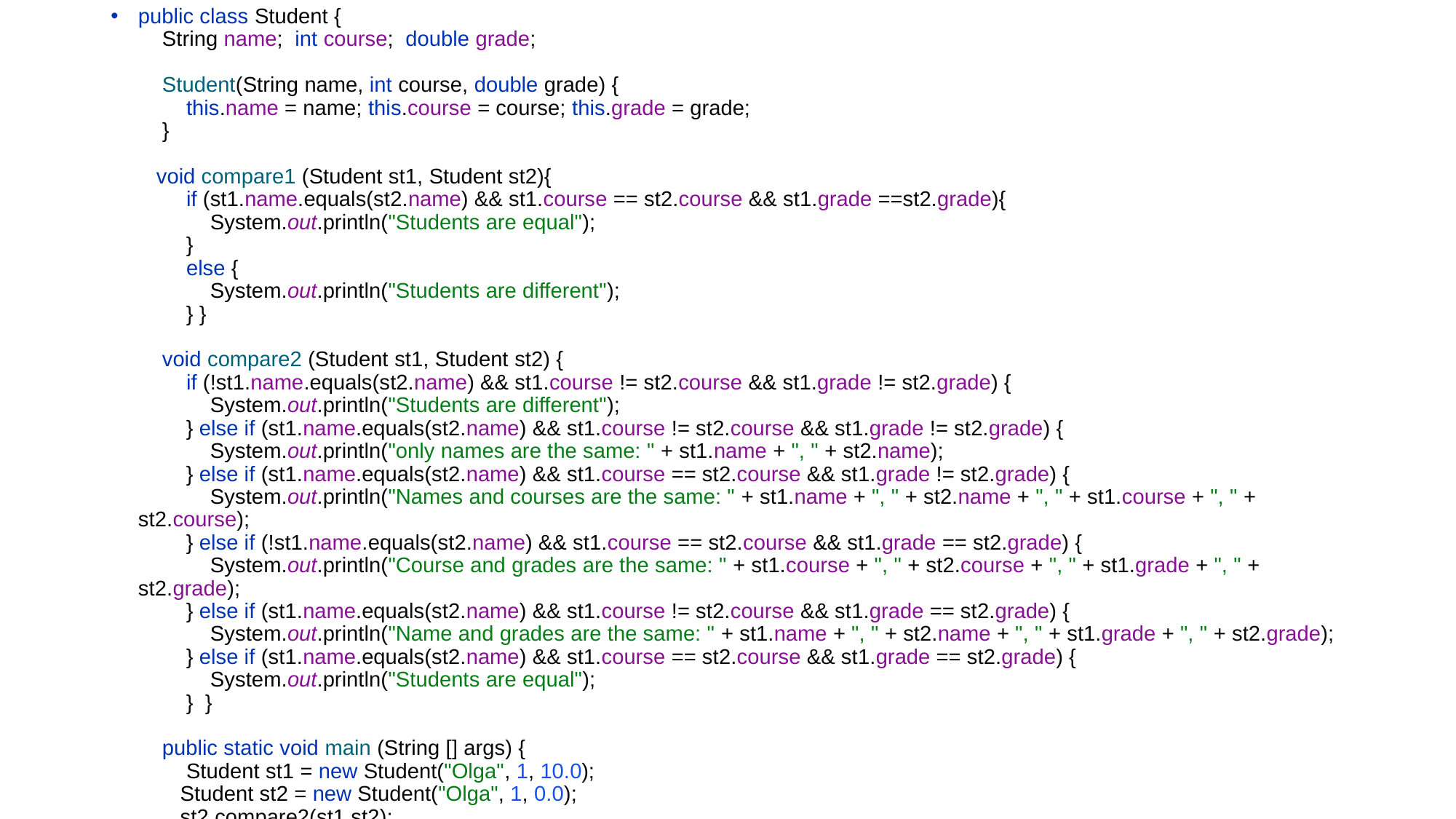

public class Student {
    String name;  int course;  double grade;
    Student(String name, int course, double grade) {
        this.name = name; this.course = course; this.grade = grade;
    }
   void compare1 (Student st1, Student st2){
        if (st1.name.equals(st2.name) && st1.course == st2.course && st1.grade ==st2.grade){
            System.out.println("Students are equal");
        }
        else {
            System.out.println("Students are different");
        } }
    void compare2 (Student st1, Student st2) {
        if (!st1.name.equals(st2.name) && st1.course != st2.course && st1.grade != st2.grade) {
            System.out.println("Students are different");
        } else if (st1.name.equals(st2.name) && st1.course != st2.course && st1.grade != st2.grade) {
            System.out.println("only names are the same: " + st1.name + ", " + st2.name);
        } else if (st1.name.equals(st2.name) && st1.course == st2.course && st1.grade != st2.grade) {
            System.out.println("Names and courses are the same: " + st1.name + ", " + st2.name + ", " + st1.course + ", " + st2.course);
        } else if (!st1.name.equals(st2.name) && st1.course == st2.course && st1.grade == st2.grade) {
            System.out.println("Course and grades are the same: " + st1.course + ", " + st2.course + ", " + st1.grade + ", " + st2.grade);
        } else if (st1.name.equals(st2.name) && st1.course != st2.course && st1.grade == st2.grade) {
            System.out.println("Name and grades are the same: " + st1.name + ", " + st2.name + ", " + st1.grade + ", " + st2.grade);
        } else if (st1.name.equals(st2.name) && st1.course == st2.course && st1.grade == st2.grade) {
            System.out.println("Students are equal");
        }  }
    public static void main (String [] args) {
        Student st1 = new Student("Olga", 1, 10.0);
       Student st2 = new Student("Olga", 1, 0.0);
       st2.compare2(st1,st2);
    }}